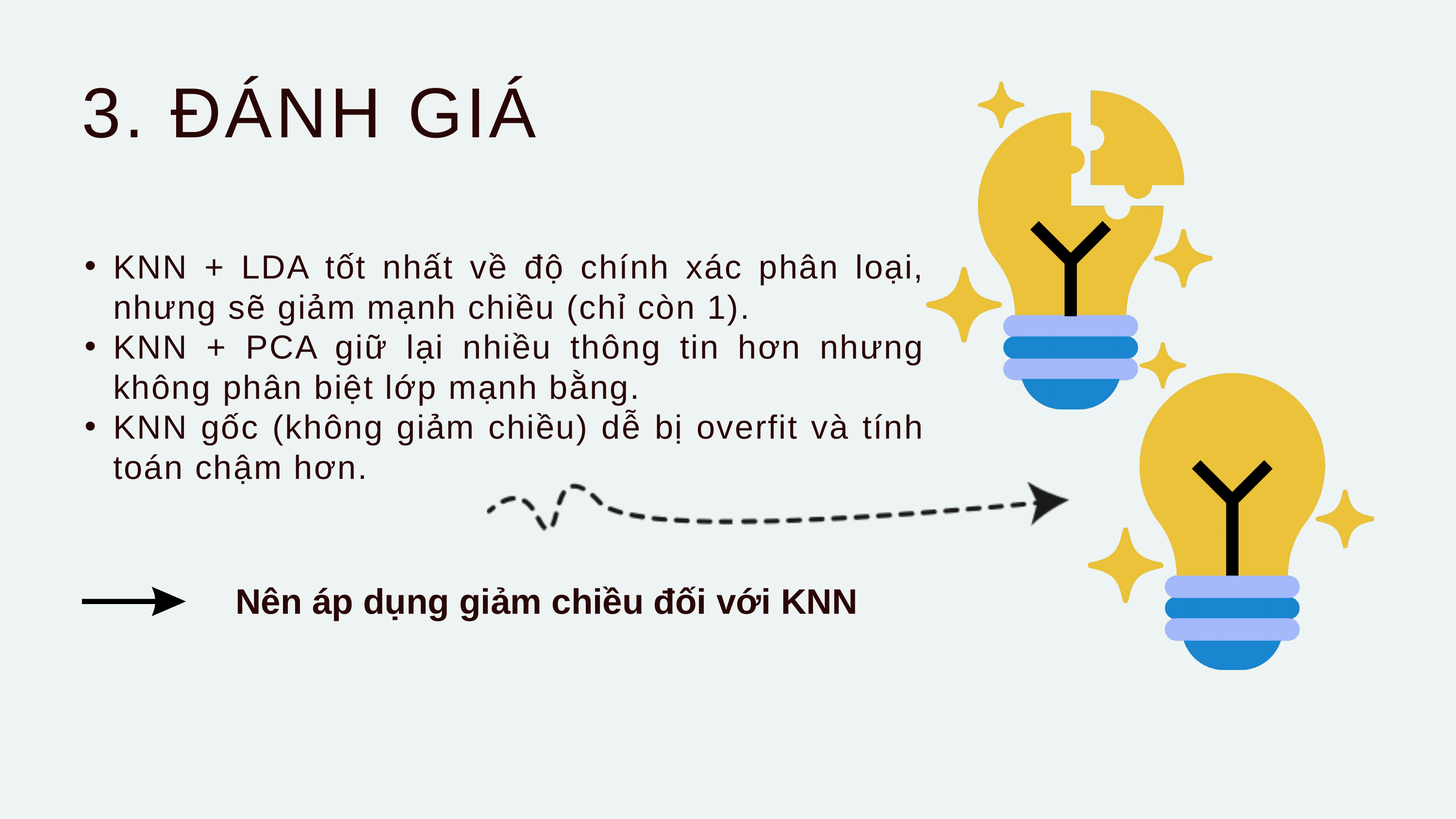

3. ĐÁNH GIÁ

KNN + LDA tốt nhất về độ chính xác phân loại, nhưng sẽ giảm mạnh chiều (chỉ còn 1).
KNN + PCA giữ lại nhiều thông tin hơn nhưng không phân biệt lớp mạnh bằng.
KNN gốc (không giảm chiều) dễ bị overfit và tính toán chậm hơn.

Nên áp dụng giảm chiều đối với KNN